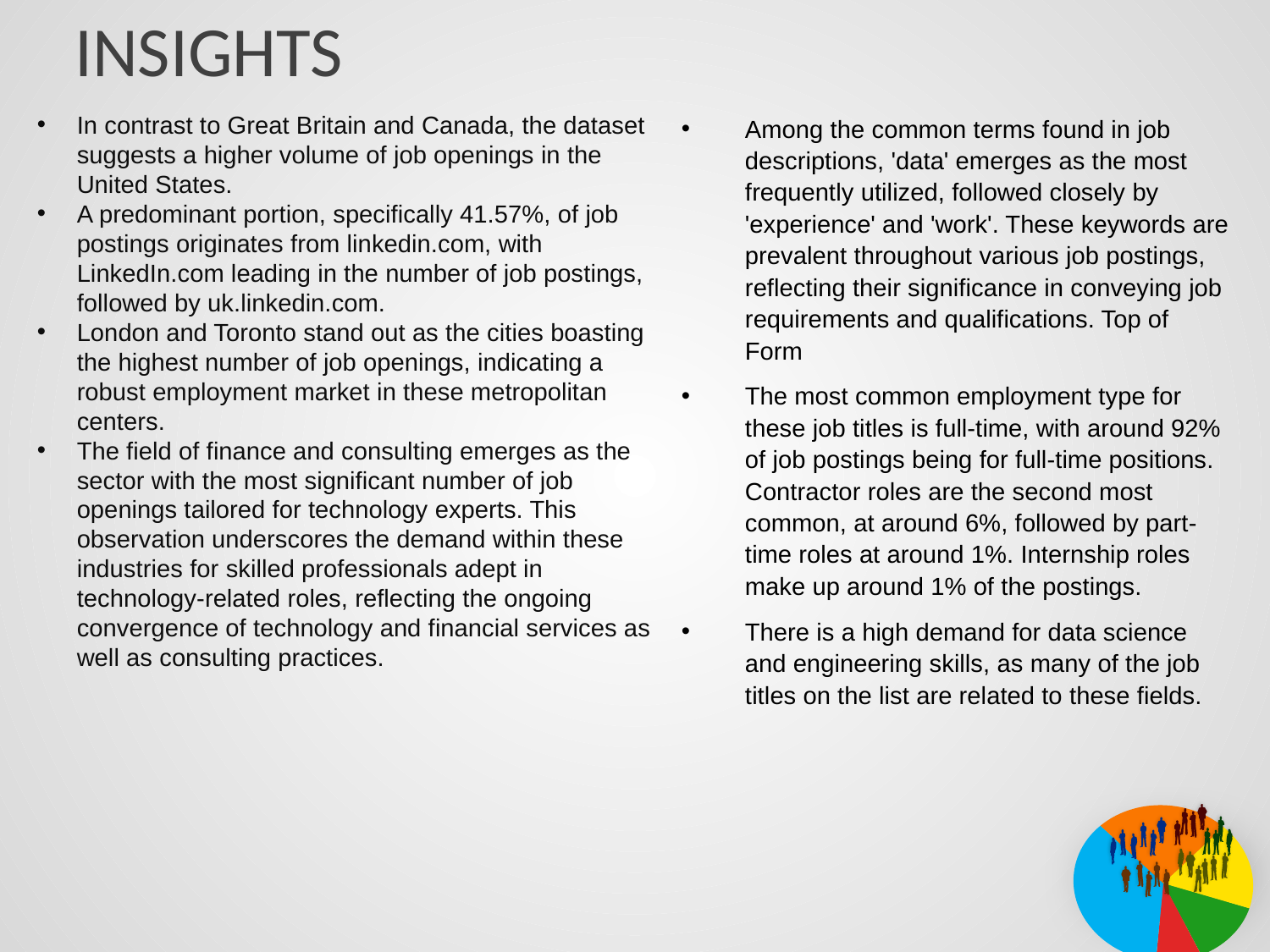

# INSIGHTS
In contrast to Great Britain and Canada, the dataset suggests a higher volume of job openings in the United States.
A predominant portion, specifically 41.57%, of job postings originates from linkedin.com, with LinkedIn.com leading in the number of job postings, followed by uk.linkedin.com.
London and Toronto stand out as the cities boasting the highest number of job openings, indicating a robust employment market in these metropolitan centers.
The field of finance and consulting emerges as the sector with the most significant number of job openings tailored for technology experts. This observation underscores the demand within these industries for skilled professionals adept in technology-related roles, reflecting the ongoing convergence of technology and financial services as well as consulting practices.

Among the common terms found in job descriptions, 'data' emerges as the most frequently utilized, followed closely by 'experience' and 'work'. These keywords are prevalent throughout various job postings, reflecting their significance in conveying job requirements and qualifications. Top of Form
The most common employment type for these job titles is full-time, with around 92% of job postings being for full-time positions. Contractor roles are the second most common, at around 6%, followed by part-time roles at around 1%. Internship roles make up around 1% of the postings.
There is a high demand for data science and engineering skills, as many of the job titles on the list are related to these fields.